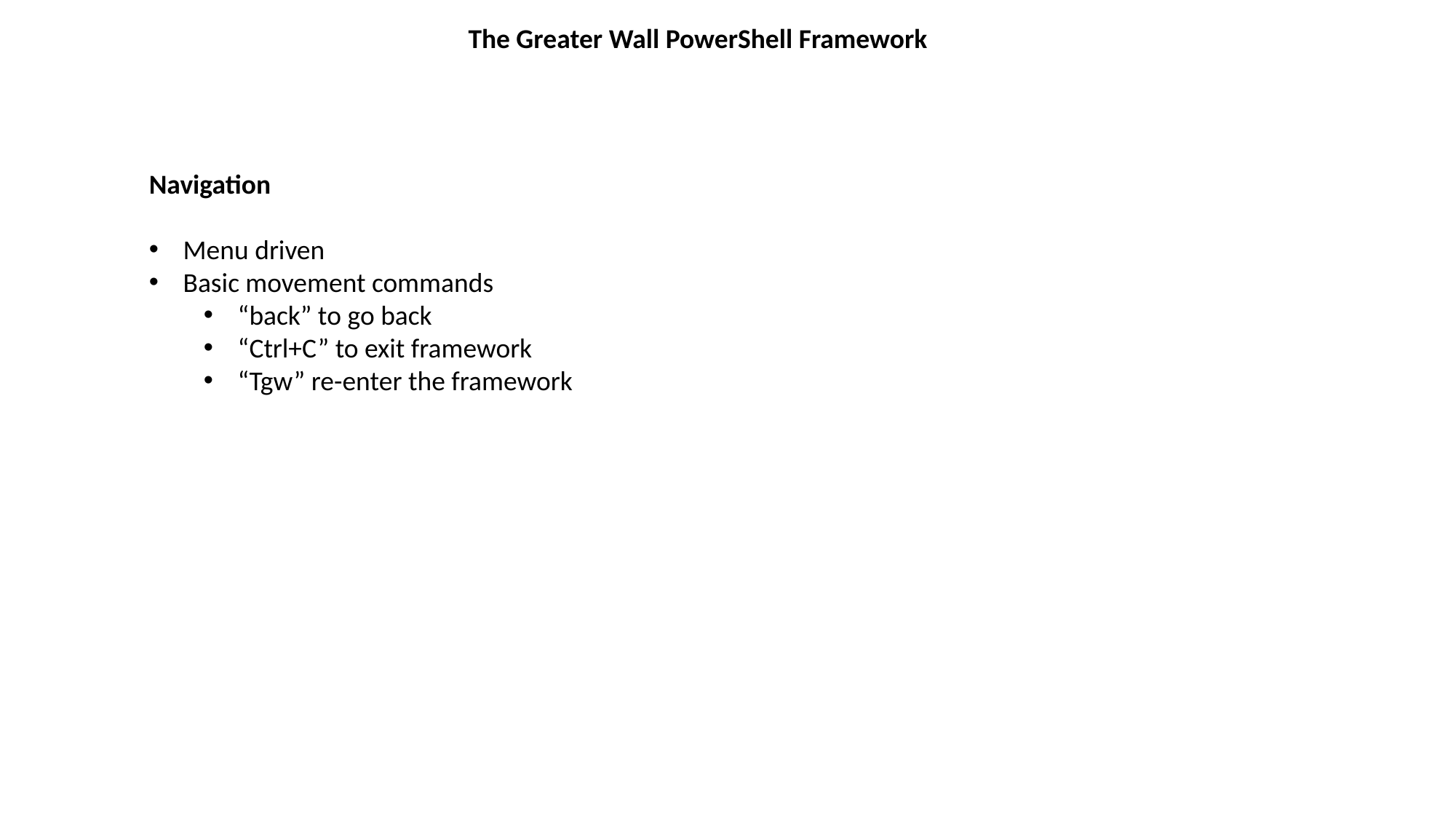

The Greater Wall PowerShell Framework
Navigation

Menu driven
Basic movement commands
“back” to go back
“Ctrl+C” to exit framework
“Tgw” re-enter the framework